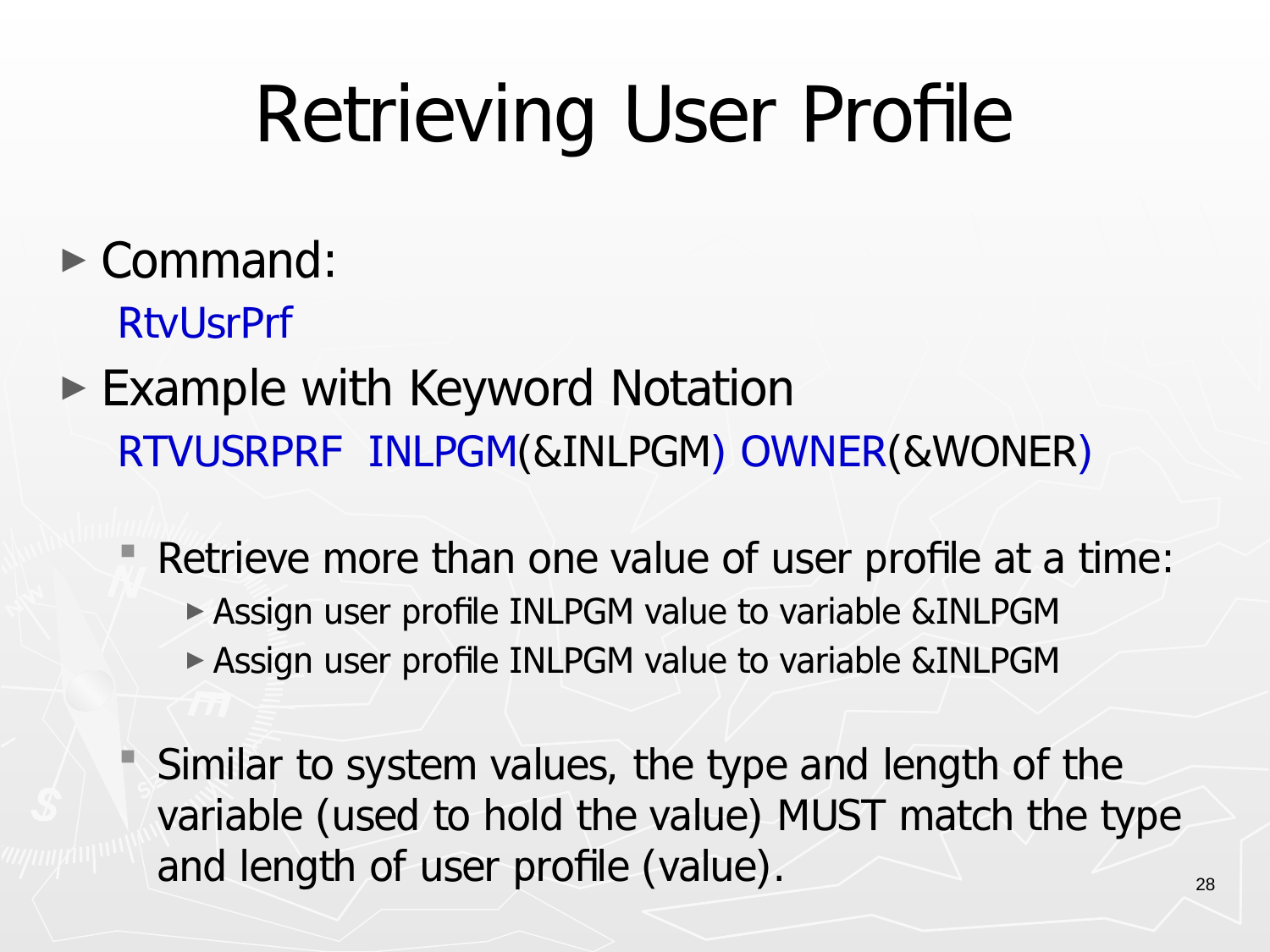

# Retrieving User Profile
Command:
RtvUsrPrf
Example with Keyword Notation
RTVUSRPRF  INLPGM(&INLPGM) OWNER(&WONER)

Retrieve more than one value of user profile at a time:
Assign user profile INLPGM value to variable &INLPGM
Assign user profile INLPGM value to variable &INLPGM

Similar to system values, the type and length of the variable (used to hold the value) MUST match the type and length of user profile (value).

28